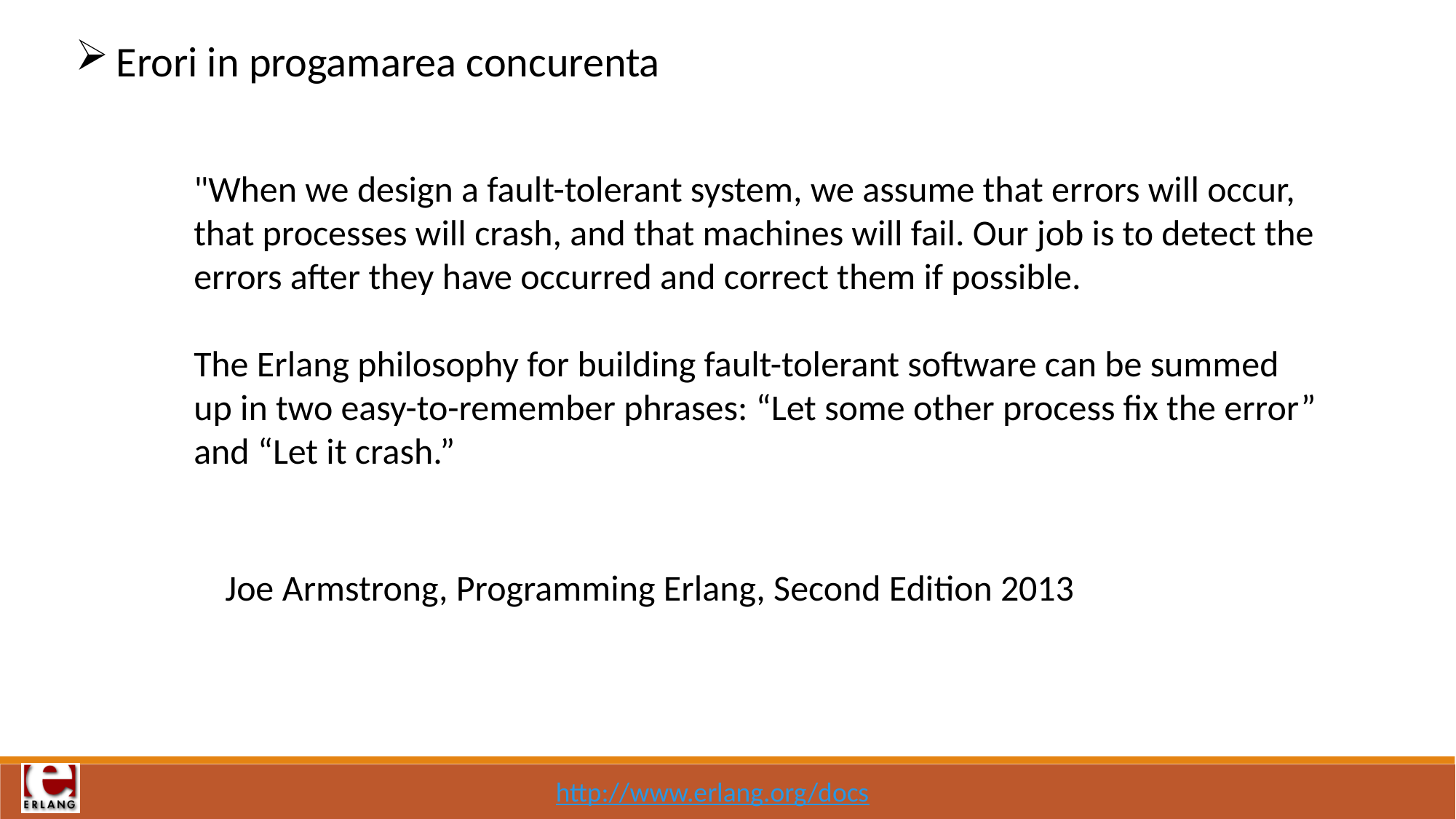

Erori in progamarea concurenta
"When we design a fault-tolerant system, we assume that errors will occur,
that processes will crash, and that machines will fail. Our job is to detect the
errors after they have occurred and correct them if possible.

The Erlang philosophy for building fault-tolerant software can be summed
up in two easy-to-remember phrases: “Let some other process fix the error”
and “Let it crash.”

Joe Armstrong, Programming Erlang, Second Edition 2013